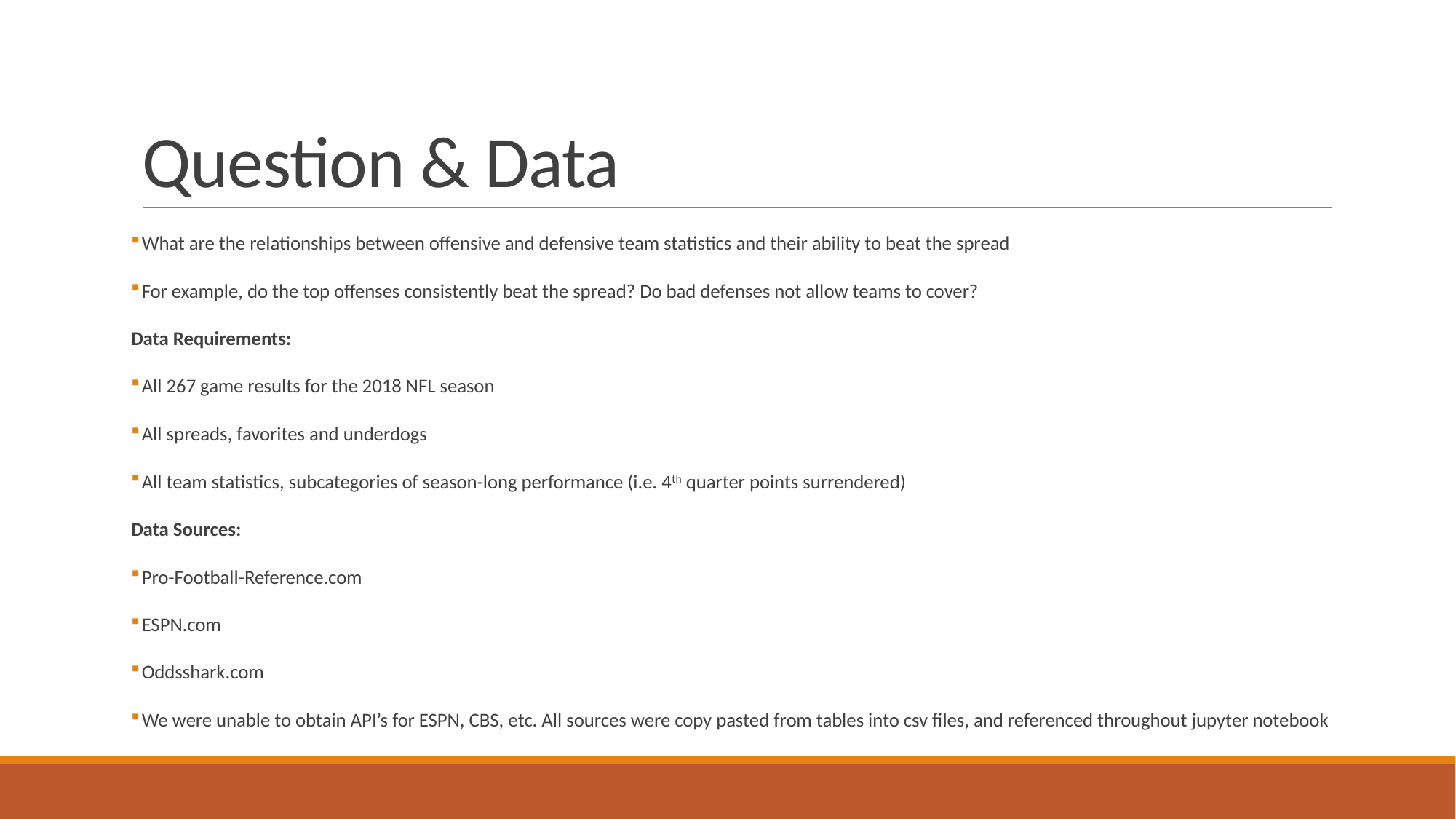

# Question & Data
What are the relationships between offensive and defensive team statistics and their ability to beat the spread
For example, do the top offenses consistently beat the spread? Do bad defenses not allow teams to cover?
Data Requirements:
All 267 game results for the 2018 NFL season
All spreads, favorites and underdogs
All team statistics, subcategories of season-long performance (i.e. 4th quarter points surrendered)
Data Sources:
Pro-Football-Reference.com
ESPN.com
Oddsshark.com
We were unable to obtain API’s for ESPN, CBS, etc. All sources were copy pasted from tables into csv files, and referenced throughout jupyter notebook